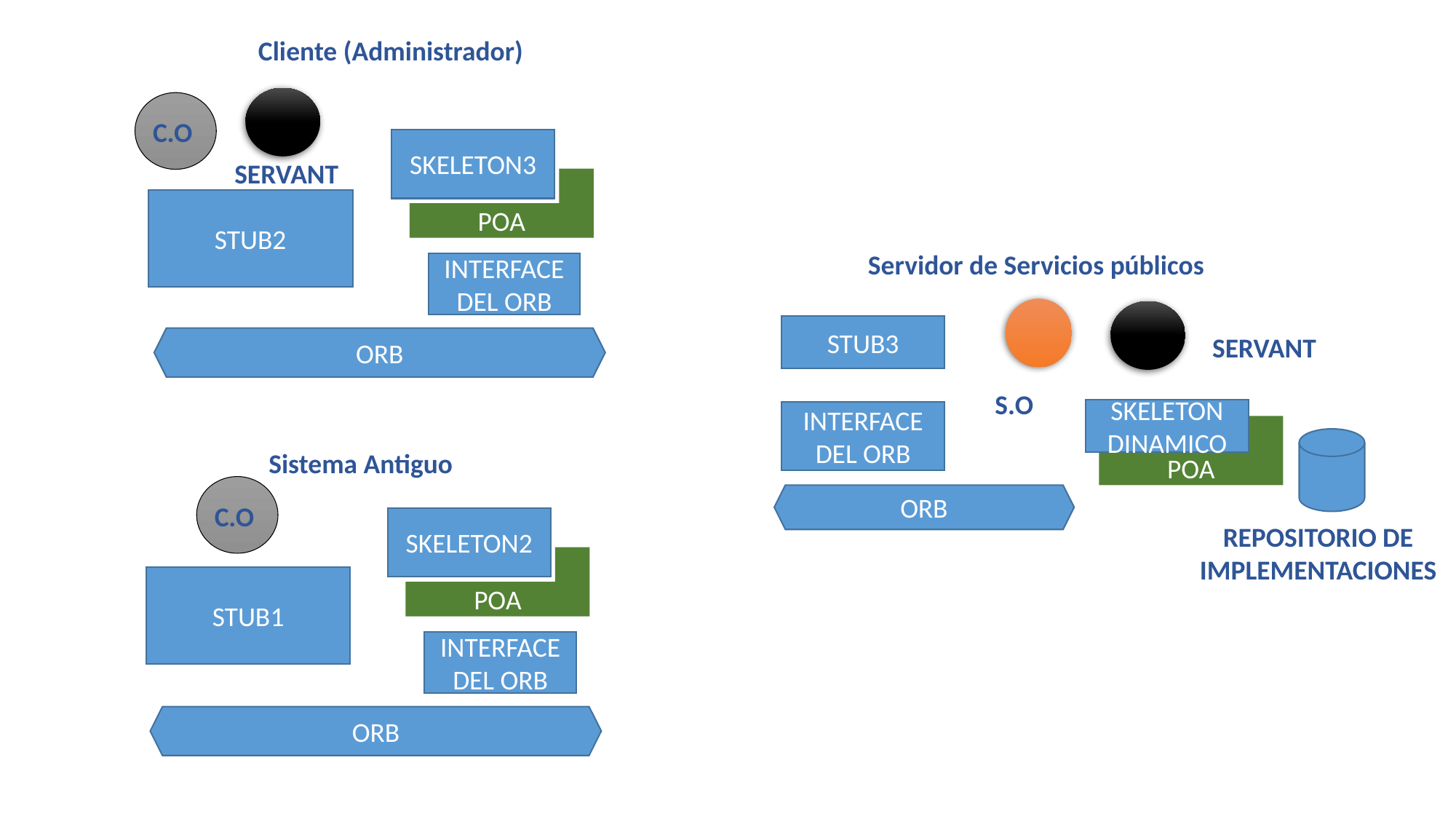

Cliente (Administrador)

C.O
SKELETON3
SERVANT
POA
STUB2
Servidor de Servicios públicos

INTERFACE DEL ORB

STUB3
SERVANT
ORB
S.O
SKELETON DINAMICO
INTERFACE DEL ORB
POA

Sistema Antiguo

ORB
C.O
SKELETON2
REPOSITORIO DE IMPLEMENTACIONES
POA
STUB1
INTERFACE DEL ORB
ORB